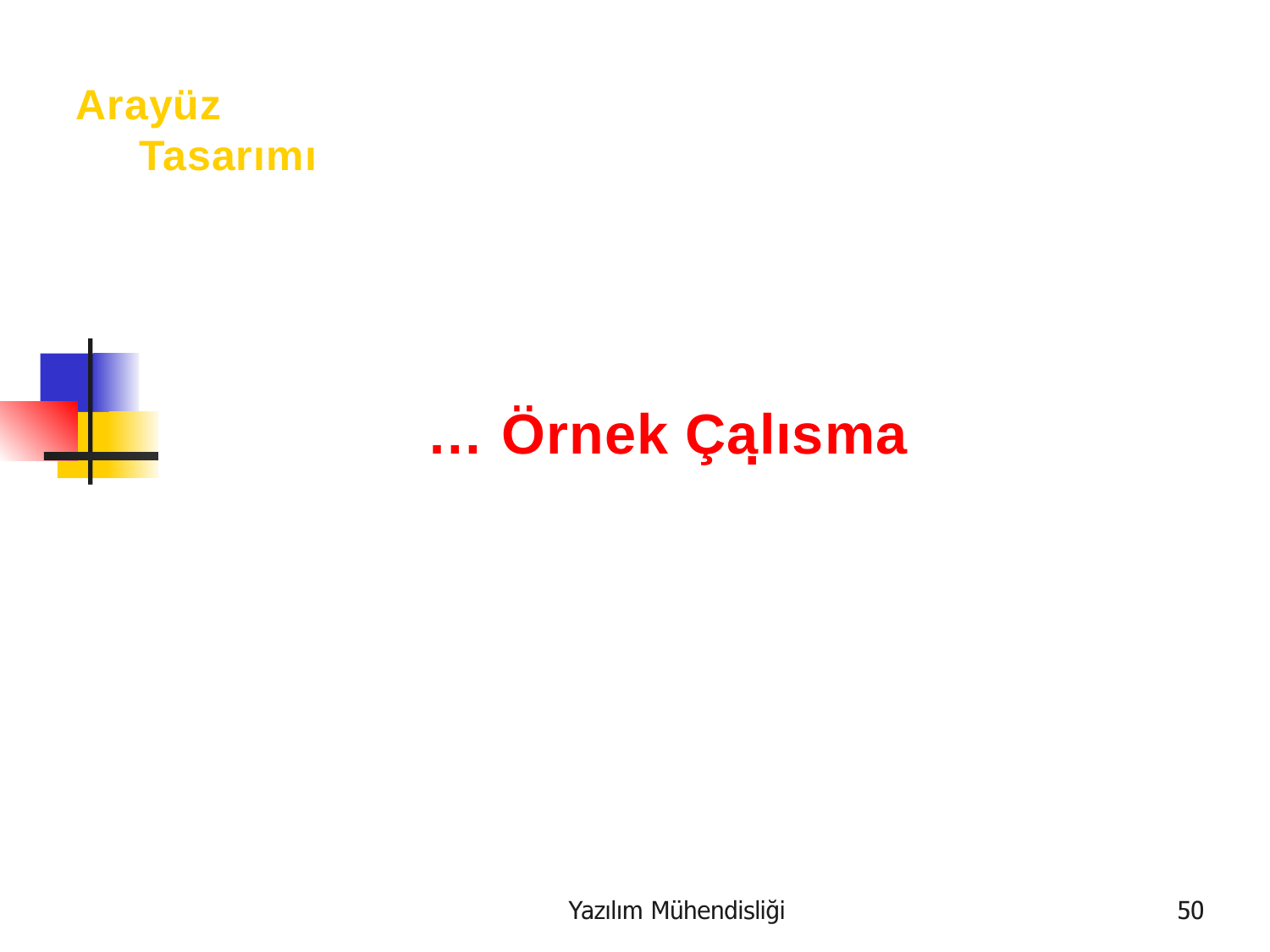

Arayüz
     Tasarımı
… Örnek Çalısma

.

Yazılım Mühendisliği
50